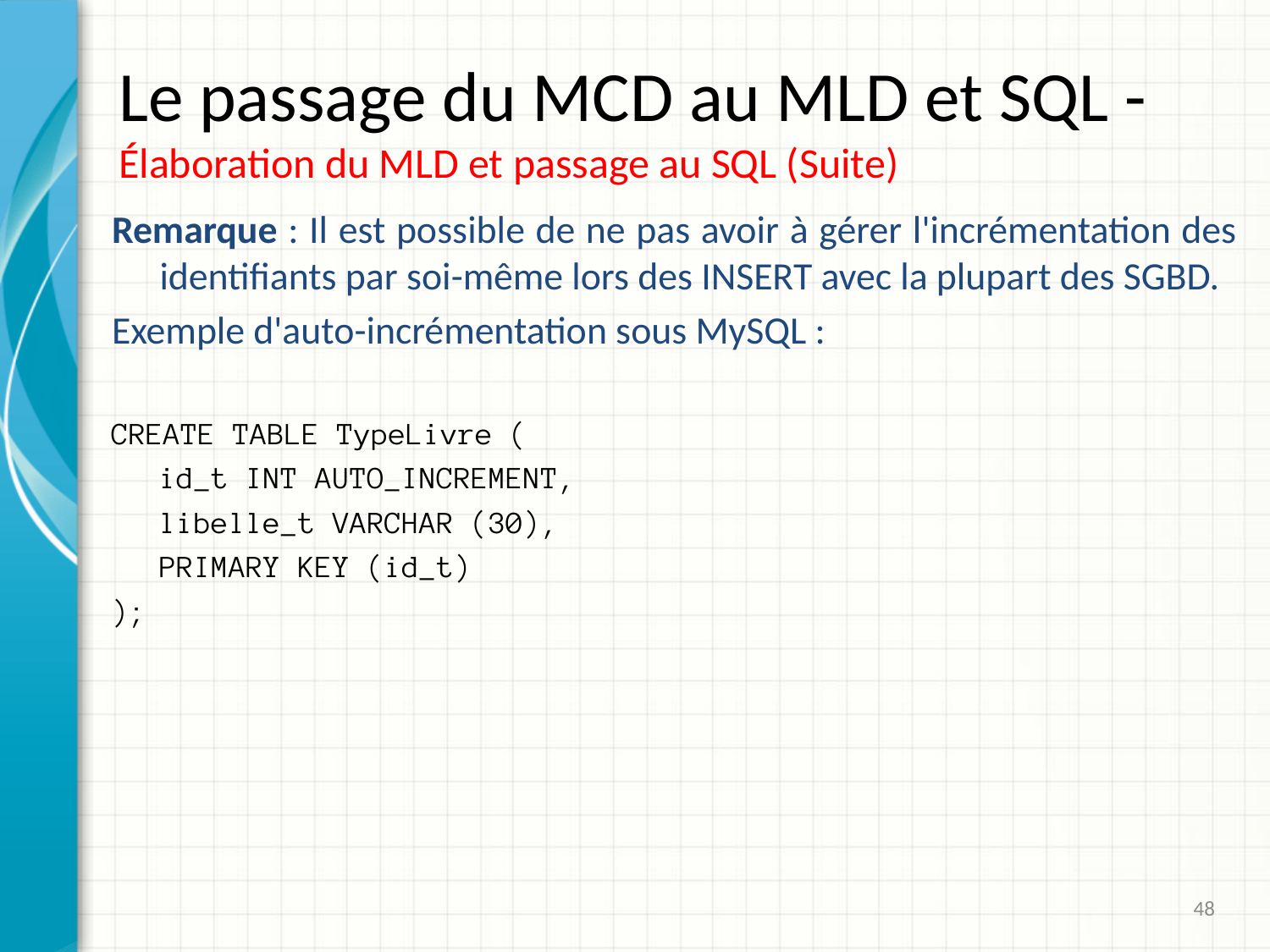

# Le passage du MCD au MLD et SQL - Élaboration du MLD et passage au SQL (Suite)
Remarque : Il est possible de ne pas avoir à gérer l'incrémentation des identifiants par soi-même lors des INSERT avec la plupart des SGBD.
Exemple d'auto-incrémentation sous MySQL :

CREATE TABLE TypeLivre (
	id_t INT AUTO_INCREMENT,
	libelle_t VARCHAR (30),
	PRIMARY KEY (id_t)
);

48